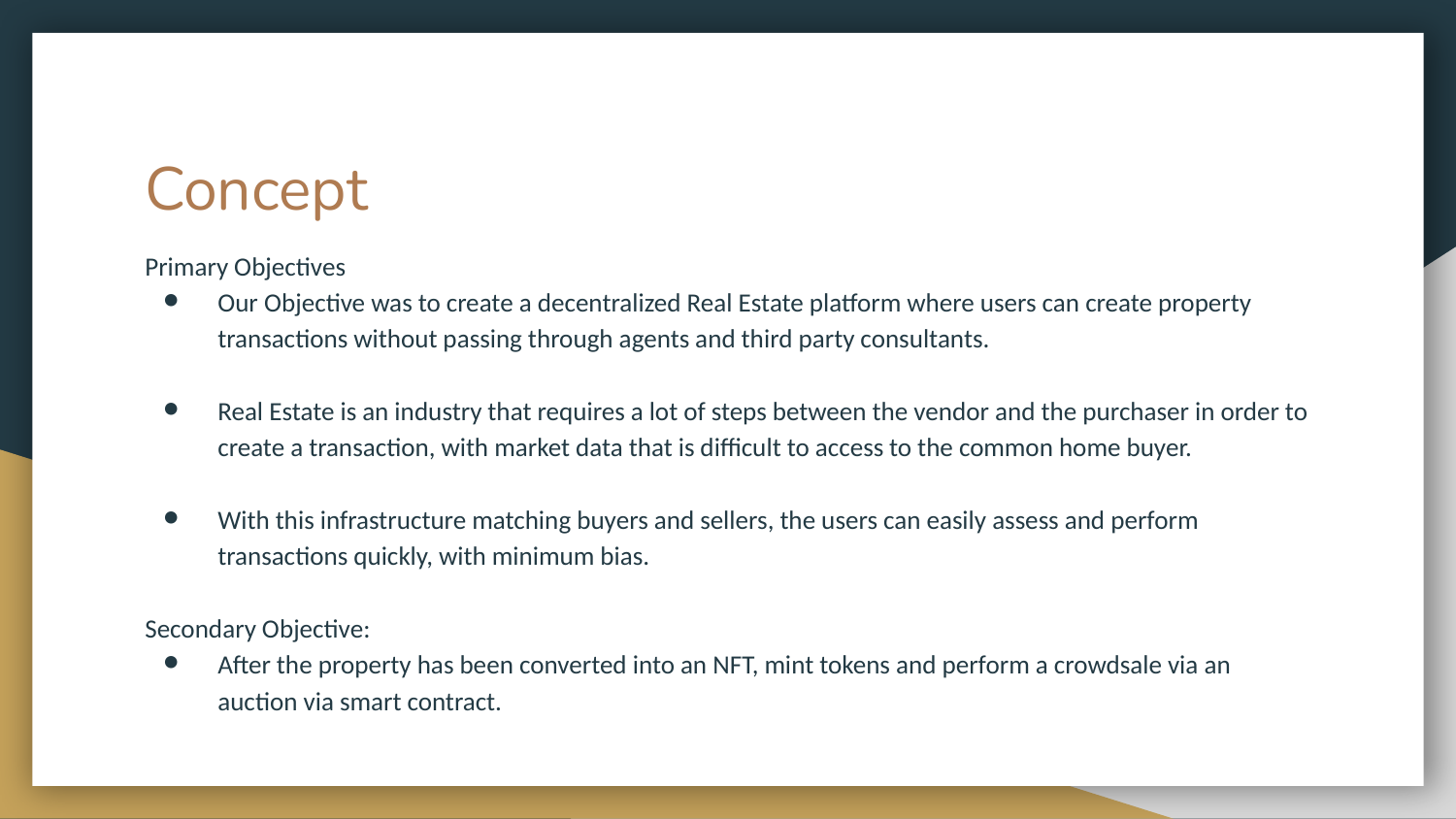

# Concept
Primary Objectives
Our Objective was to create a decentralized Real Estate platform where users can create property transactions without passing through agents and third party consultants.

Real Estate is an industry that requires a lot of steps between the vendor and the purchaser in order to create a transaction, with market data that is difficult to access to the common home buyer.

With this infrastructure matching buyers and sellers, the users can easily assess and perform transactions quickly, with minimum bias.

Secondary Objective:
After the property has been converted into an NFT, mint tokens and perform a crowdsale via an auction via smart contract.